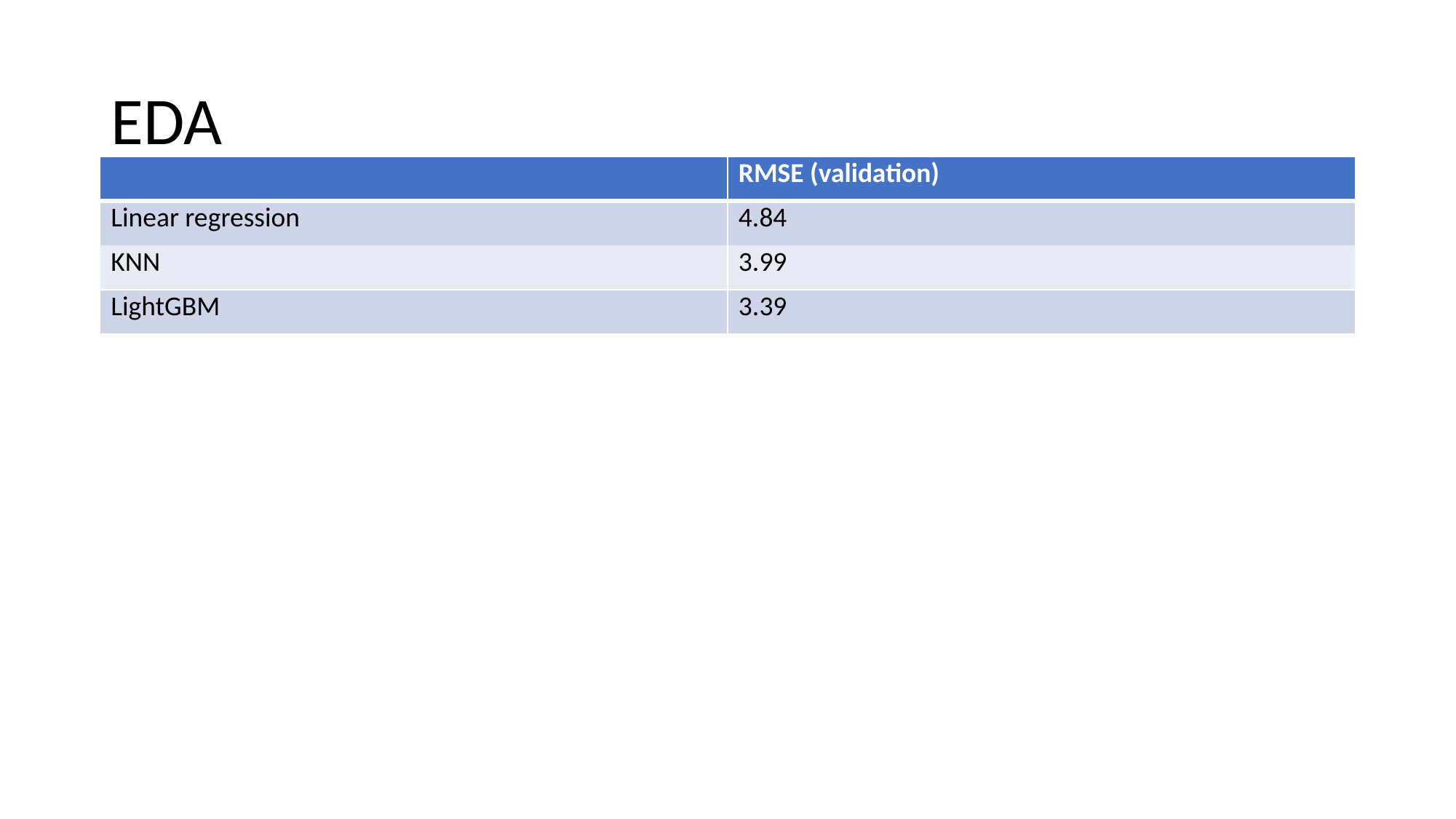

# EDA
|  | RMSE (validation) |
| --- | --- |
| Linear regression | 4.84 |
| KNN | 3.99 |
| LightGBM | 3.39 |